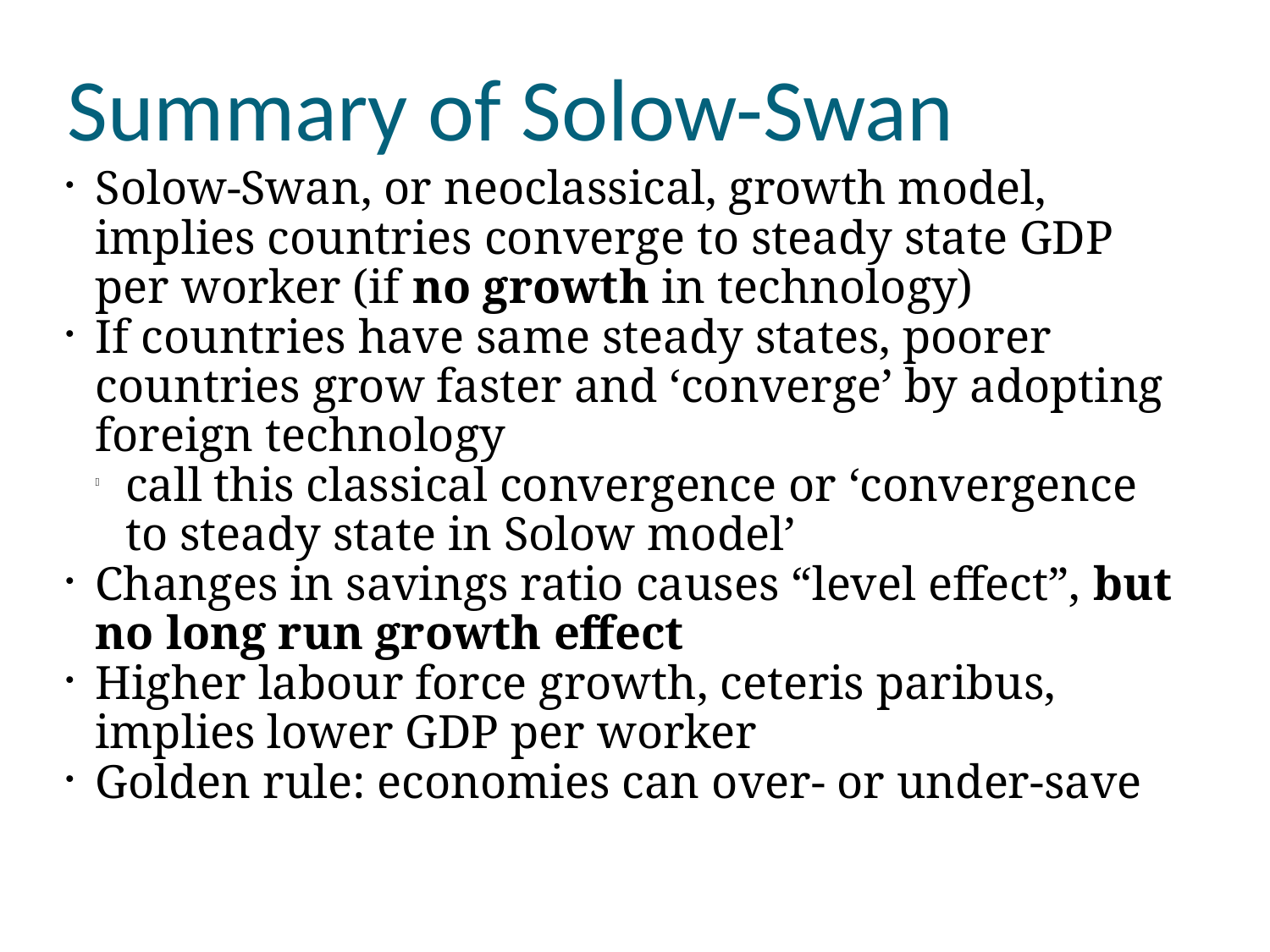

Summary of Solow-Swan
Solow-Swan, or neoclassical, growth model, implies countries converge to steady state GDP per worker (if no growth in technology)
If countries have same steady states, poorer countries grow faster and ‘converge’ by adopting foreign technology
call this classical convergence or ‘convergence to steady state in Solow model’
Changes in savings ratio causes “level effect”, but no long run growth effect
Higher labour force growth, ceteris paribus, implies lower GDP per worker
Golden rule: economies can over- or under-save